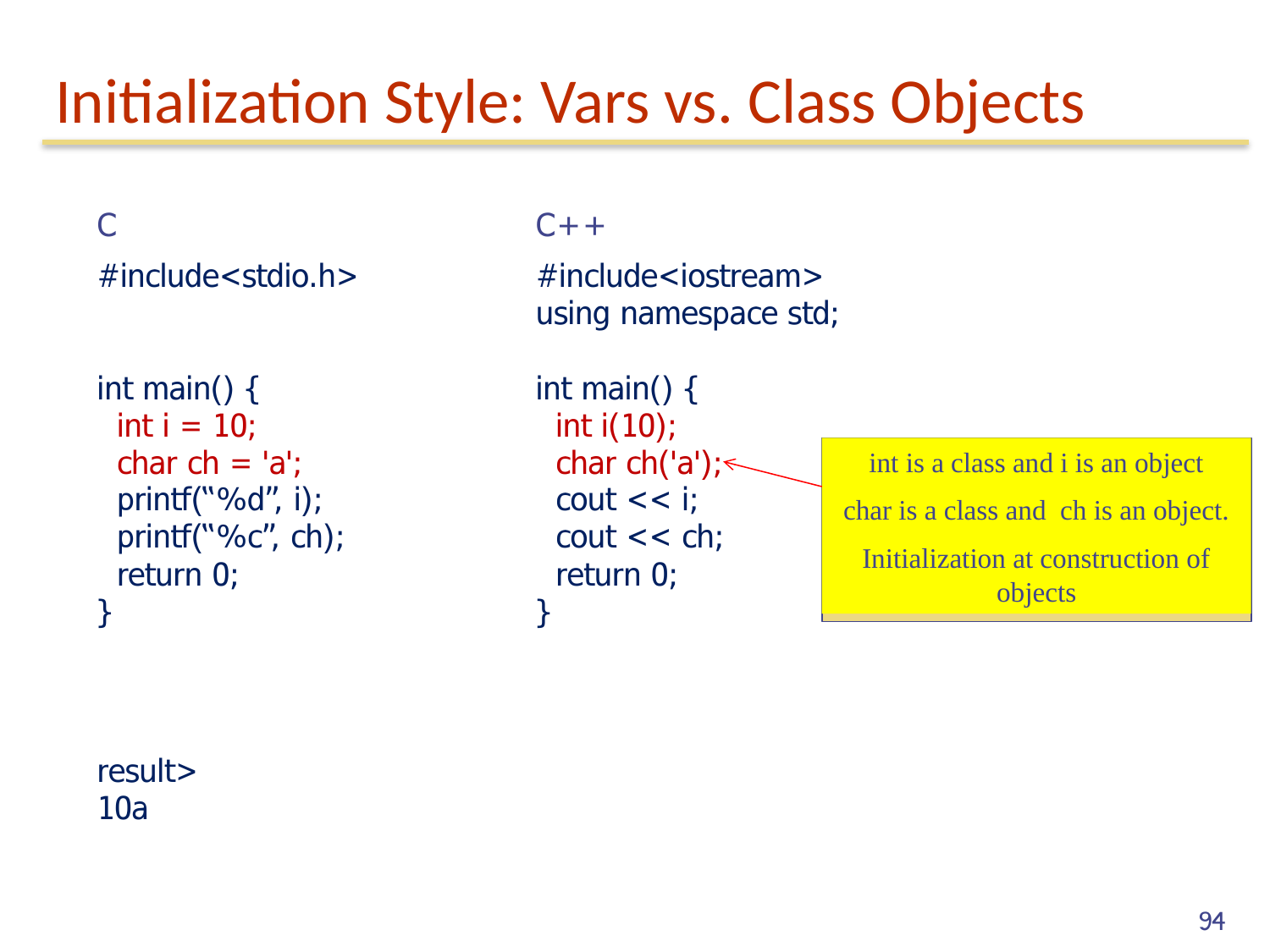

# Initialization Style: Vars vs. Class Objects

| C | C++ |
| --- | --- |
| #include<stdio.h> int main() { int i = 10; char ch = 'a'; printf(“%d”, i); printf(“%c”, ch); return 0; } | #include<iostream> using namespace std; int main() { int i(10); char ch('a'); cout << i; cout << ch; return 0; } |
| result> 10a |  |
int is a class and i is an object
char is a class and  ch is an object.
Initialization at construction of objects

94